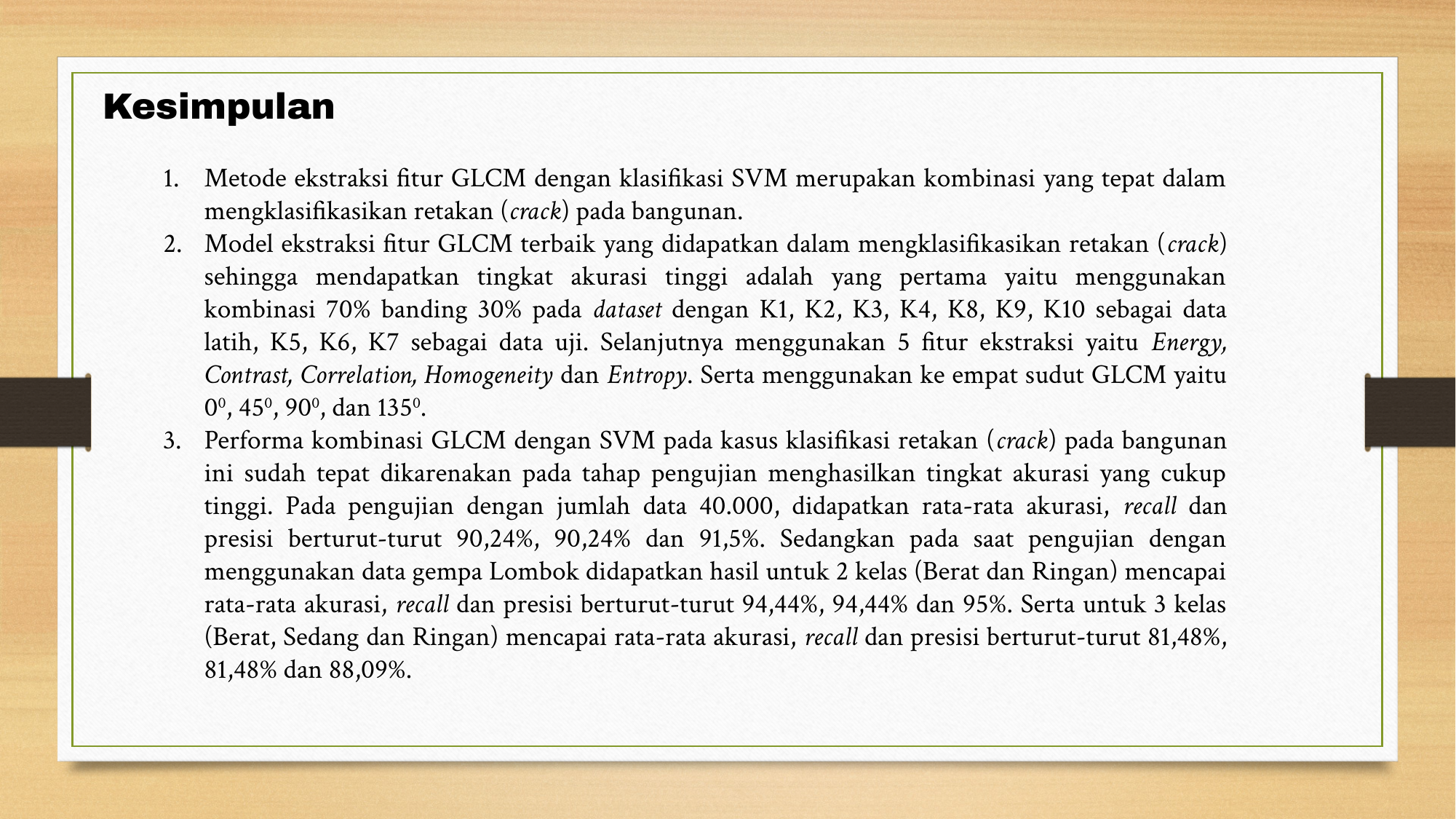

Kesimpulan
Metode ekstraksi fitur GLCM dengan klasifikasi SVM merupakan kombinasi yang tepat dalam mengklasifikasikan retakan (crack) pada bangunan.
Model ekstraksi fitur GLCM terbaik yang didapatkan dalam mengklasifikasikan retakan (crack) sehingga mendapatkan tingkat akurasi tinggi adalah yang pertama yaitu menggunakan kombinasi 70% banding 30% pada dataset dengan K1, K2, K3, K4, K8, K9, K10 sebagai data latih, K5, K6, K7 sebagai data uji. Selanjutnya menggunakan 5 fitur ekstraksi yaitu Energy, Contrast, Correlation, Homogeneity dan Entropy. Serta menggunakan ke empat sudut GLCM yaitu 00, 450, 900, dan 1350.
Performa kombinasi GLCM dengan SVM pada kasus klasifikasi retakan (crack) pada bangunan ini sudah tepat dikarenakan pada tahap pengujian menghasilkan tingkat akurasi yang cukup tinggi. Pada pengujian dengan jumlah data 40.000, didapatkan rata-rata akurasi, recall dan presisi berturut-turut 90,24%, 90,24% dan 91,5%. Sedangkan pada saat pengujian dengan menggunakan data gempa Lombok didapatkan hasil untuk 2 kelas (Berat dan Ringan) mencapai rata-rata akurasi, recall dan presisi berturut-turut 94,44%, 94,44% dan 95%. Serta untuk 3 kelas (Berat, Sedang dan Ringan) mencapai rata-rata akurasi, recall dan presisi berturut-turut 81,48%, 81,48% dan 88,09%.